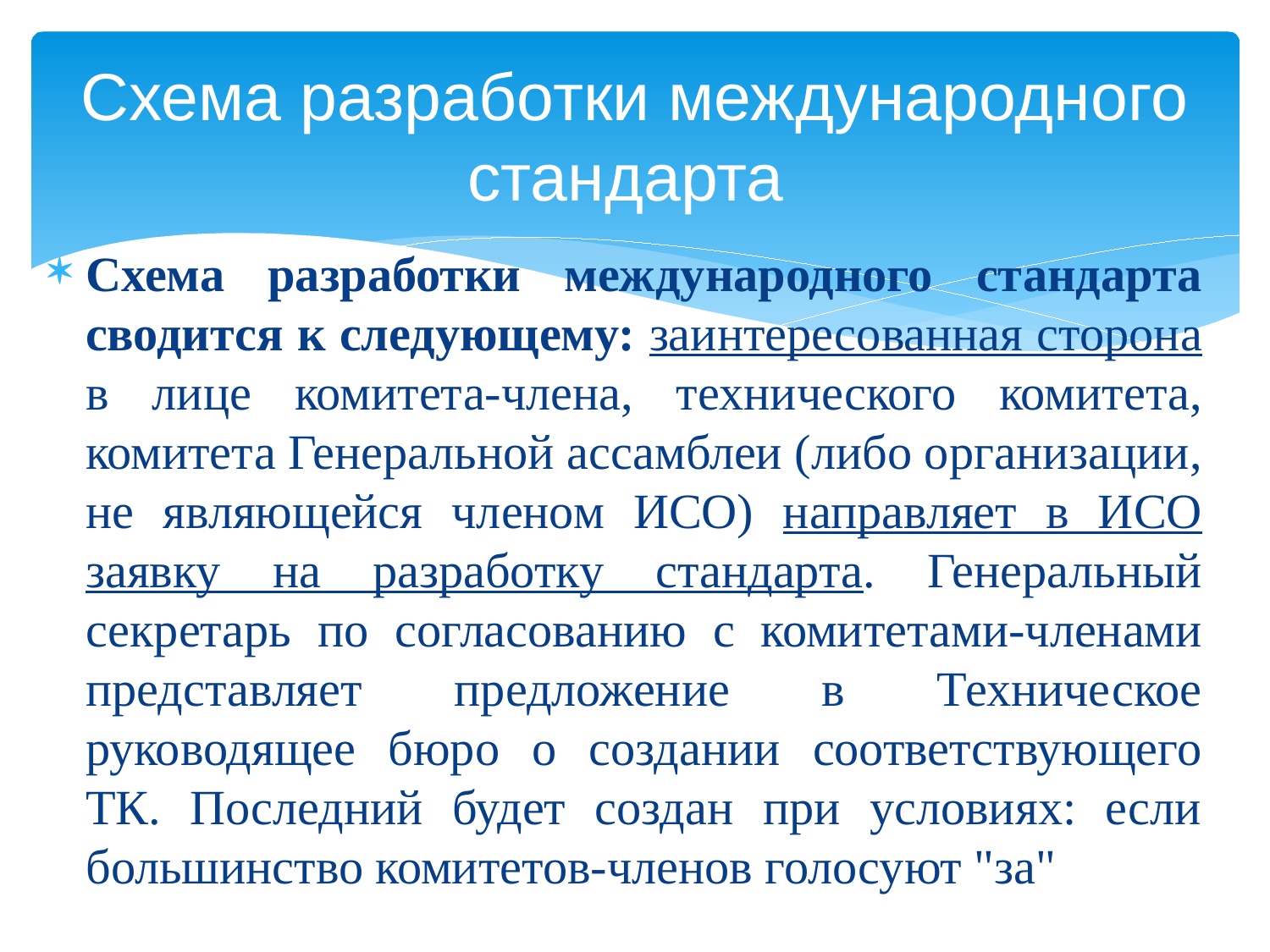

# Схема разработки международного стандарта
Схема разработки международного стандарта сводится к следующему: заинтересованная сторона в лице комитета-члена, технического комитета, комитета Генеральной ассамблеи (либо организации, не являющейся членом ИСО) направляет в ИСО заявку на разработку стандарта. Генеральный секретарь по согласованию с комитетами-членами представляет предложение в Техническое руководящее бюро о создании соответствующего ТК. Последний будет создан при условиях: если большинство комитетов-членов голосуют "за"